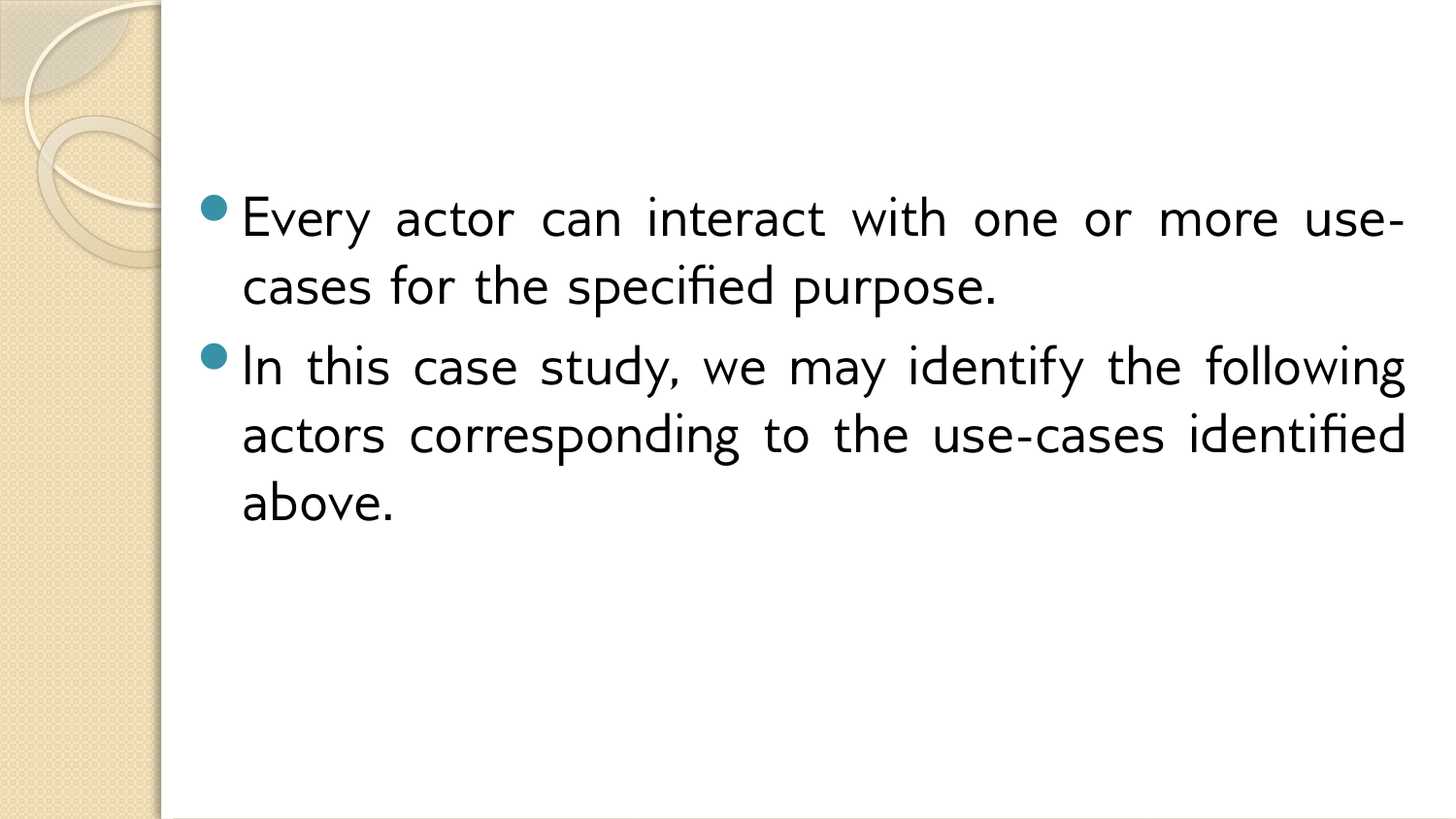

#
Every actor can interact with one or more use-cases for the specified purpose.
In this case study, we may identify the following actors corresponding to the use-cases identified above.